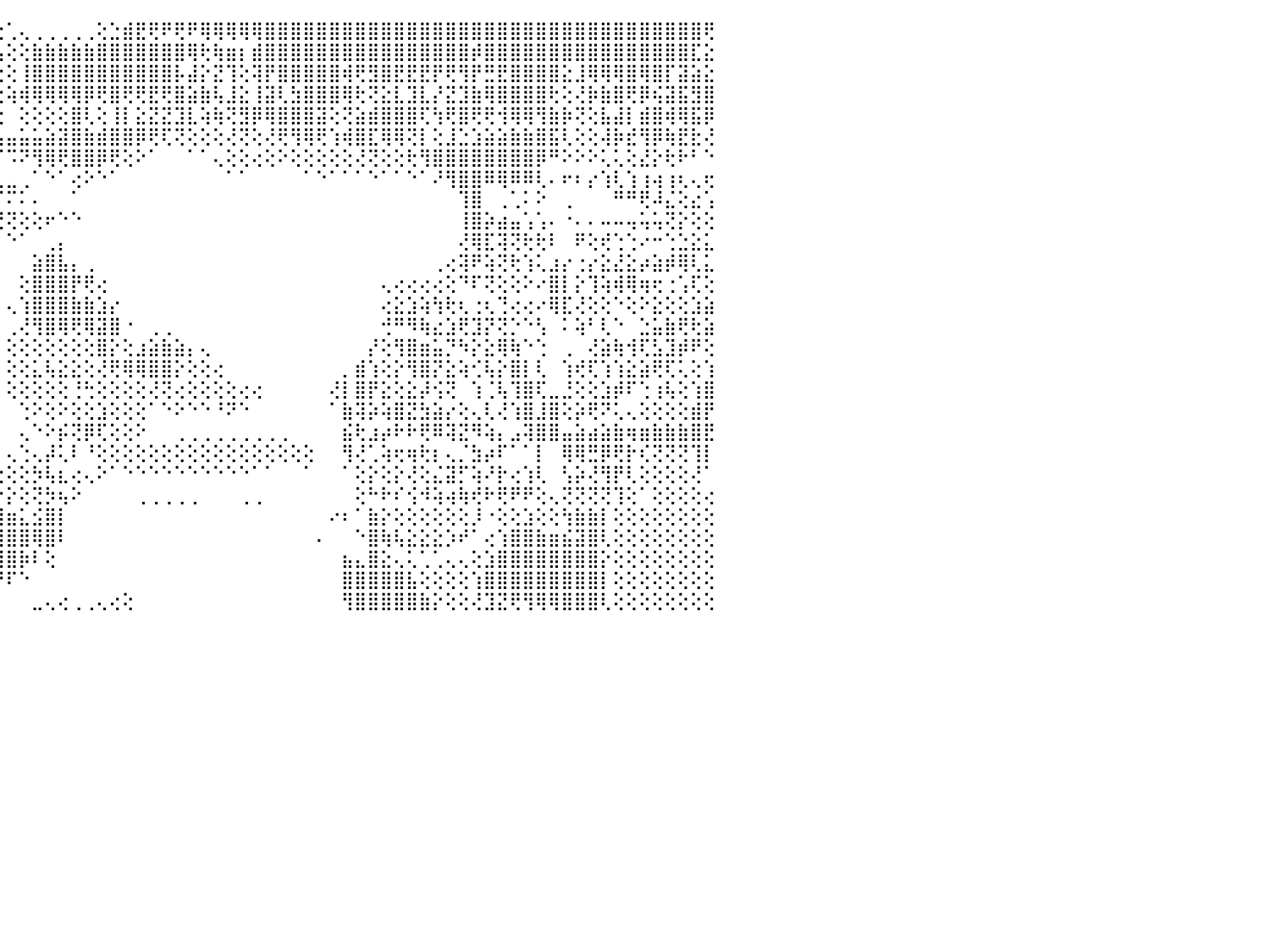

⢕⢄⠀⢄⢀⢰⣿⣿⣿⣿⣿⣿⣿⣿⢕⢕⢕⣿⡿⣵⣿⡕⢕⢱⣷⡕⢕⢕⣵⢵⢕⢕⢕⢕⢕⡕⢕⢕⢕⢕⢕⢕⢕⢑⢑⢁⢄⢀⢀⢀⢀⢀⢕⣑⣾⣟⢟⠟⢟⠟⢿⢿⢿⢿⢿⣿⣿⣿⣿⣿⣿⣿⣿⣿⣿⣿⣿⣿⣿⣿⣿⣿⣿⣿⣿⣿⣿⣿⣿⣿⣿⣿⣿⣿⣿⣿⣿⣿⣿⢟⠀
⢕⢕⢔⢕⢕⠜⢿⣿⣿⣿⣿⣿⣿⣿⡕⢕⢕⢜⣱⣫⣽⡔⢅⢜⢟⢕⢕⢕⡝⢕⢕⢕⢕⢕⠕⢇⢕⢕⠕⠕⠕⠕⠕⢱⢧⢕⢕⣷⣷⣷⣷⣷⣿⣿⣿⣿⣿⣿⣿⢿⢗⢷⣶⡆⣾⣿⣿⣿⣿⣿⣿⣿⣿⣿⣿⣿⣿⣿⣿⣿⣿⡾⣿⣿⣿⣿⣿⣿⣿⣿⣿⣿⣿⣿⣿⣿⣿⣿⣏⣕⠀
⣵⡕⢕⢕⢕⠀⢸⣿⣿⣿⣿⣿⣿⣿⡇⢕⢕⢸⣿⢞⢟⢻⣿⡕⢸⣷⡕⢜⢱⡕⢕⢕⢕⢕⢕⢕⢕⢕⢕⢜⢕⢕⢔⢕⢕⢕⢸⣿⣿⣿⣿⣿⣿⣿⣿⣿⣿⣿⡧⣼⡕⣝⢹⢕⢽⡟⣿⣿⣿⣿⣿⢾⢟⣻⣿⣟⣟⣟⡟⢟⢻⡟⣛⣟⣿⣿⣿⣿⣕⣸⢿⢿⢿⣿⢿⣿⡏⣽⣵⣕⠀
⢹⡇⢕⢕⢕⢕⢜⣿⣿⣿⣿⣿⣿⣿⣿⣿⢕⢕⣴⣿⡇⢕⢕⢕⢕⣿⡇⢕⡇⠐⢔⠁⠀⢕⢕⢕⢱⢕⢕⢕⢕⢕⢕⢕⢕⢵⢾⢿⢿⢿⢿⡿⢟⣿⢟⢟⣟⢟⣿⣵⣷⢧⣸⣕⢸⣽⢇⣳⣿⣿⣿⢿⢗⢝⣕⣇⣹⣇⡜⣝⣹⣷⢿⣿⣿⣿⣿⢗⢕⢜⡷⣷⣿⢟⡿⢮⣽⣯⣻⣿⠀
⡾⣇⢕⢕⢕⢕⠁⢹⣿⣿⣿⣿⣿⣿⣿⡿⢿⢗⢿⢿⣷⢕⢕⢕⢕⣿⡇⢡⣇⢀⢕⣀⡀⢕⢕⢕⢸⢕⢕⢵⢕⢕⢕⢕⢕⠀⢕⢕⢕⢕⣿⢇⢕⢸⡇⣕⣝⣝⣹⣇⢵⢷⢝⣻⡿⢿⣿⣿⣿⣽⢕⢝⣵⣾⣿⣿⣿⢏⢳⢟⣿⢟⢟⢺⢿⢿⢻⣷⡷⢝⢕⣧⣼⡇⣾⣿⢾⢿⣯⡿⠀
⠕⠜⢕⢕⢕⢇⢄⢺⣿⣿⣿⣿⣿⣿⣿⡇⢅⢕⢕⢸⣿⣕⢕⣵⣵⣽⡽⢅⣿⢇⢕⢱⡕⣵⠕⠕⢻⣿⣿⣿⣿⢎⢇⣱⣥⣤⣥⣥⣵⣽⣿⣷⣾⣿⣿⡿⢟⢏⢝⢕⢕⢕⢜⢝⢕⢜⢟⢻⢿⢟⢱⢾⣿⣏⢿⢿⢝⡇⢕⣸⣑⣱⣵⣵⣷⣷⣿⣯⢇⢕⢕⢼⡷⣞⢻⡿⢷⣟⣗⢜⠀
⢕⢕⢕⢱⢕⠕⠕⠜⣿⣿⣿⣿⣿⣿⣿⡿⠇⢽⢇⢜⣿⡇⠁⠜⠝⢟⢑⢁⢝⠕⠄⠕⢑⢔⢀⠁⠑⢙⣩⢿⠇⢕⢷⠟⠍⠩⠝⢻⢿⢟⣿⣿⡿⢟⢕⠕⠁⠀⠀⠁⠁⢄⢕⢕⢔⢕⠕⢕⢕⢕⢕⢕⢜⢝⢕⢕⢗⢻⣿⣿⣿⣿⣿⣿⣿⣿⡿⠛⠕⠕⠕⢅⢅⢕⣜⡕⢗⠗⠃⠑⠀
⢕⠕⢕⢇⢅⠄⢐⢀⣿⣿⣿⣿⣿⣿⠷⠁⠀⢄⢜⢕⣿⣇⢀⠄⠆⢕⣵⡔⢷⠀⠀⠀⠁⢄⡤⢔⠑⠋⠉⢻⣄⣔⢔⠀⣀⣀⢀⠁⠑⠁⢔⠕⠑⠁⠀⠀⠀⠀⠀⠀⠀⠀⠁⠁⠀⠀⠀⠀⠁⠑⠁⠁⠁⠑⠁⠁⠑⠁⠜⢻⣿⣿⠿⢿⠿⠿⢇⠄⠖⠆⡔⢱⢇⢱⢰⢴⢰⢆⢄⢖⠀
⠕⠵⠶⠀⠄⢄⢁⠁⢼⢝⡟⢟⢟⢻⢿⣿⢕⠈⠟⢷⣸⣿⢑⢀⢀⠌⠅⠃⢀⢅⣄⡄⣀⣀⣔⣔⣄⣄⣄⣱⣿⣿⣇⠀⠉⠍⠅⠄⠀⠀⠁⠀⠀⠀⠀⠀⠀⠀⠀⠀⠀⠀⠀⠀⠀⠀⠀⠀⠀⠀⠀⠀⠀⠀⠀⠀⠀⠀⠀⠀⢹⣿⠀⢀⢁⠅⠕⠀⢀⠀⠀⠀⠛⠛⢟⠼⣌⢕⣔⢡⠀
⠄⠀⢄⢀⠀⠄⢀⢰⢾⣿⣷⣷⡕⠣⠜⢏⢕⠑⢀⡵⣿⣿⣿⣵⢱⢵⣴⣿⣿⣿⣿⣿⢋⢝⢝⢝⢝⢕⢕⢕⢕⢕⢕⢜⢝⢝⢕⢕⠖⠑⠑⠀⠀⠀⠀⠀⠀⠀⠀⠀⠀⠀⠀⠀⠀⠀⠀⠀⠀⠀⠀⠀⠀⠀⠀⠀⠀⠀⠀⠀⢸⣿⡵⣴⣤⢡⢡⠄⠐⠄⠄⠤⠤⢤⢥⢥⢝⡕⢕⢕⠀
⣵⣵⣷⣷⣷⣷⡷⢾⢕⢠⢬⢍⢝⢛⠓⠒⢗⢖⢜⡔⢿⣟⠟⣣⣾⣿⣿⣿⣿⡿⠟⠁⠀⠀⠀⠀⠀⠀⠀⠀⠁⠁⠁⠁⠁⠑⠁⠀⢀⡄⠀⠀⠀⠀⠀⠀⠀⠀⠀⠀⠀⠀⠀⠀⠀⠀⠀⠀⠀⠀⠀⠀⠀⠀⠀⠀⠀⠀⠀⠀⢜⢿⣏⢽⢝⢗⢗⠇⠀⠟⢕⢞⢑⢑⠔⠒⢑⣑⣕⣅⠀
⣿⣿⣿⣿⣿⣿⣿⡿⢧⢕⣔⣐⣔⣐⣵⣵⣵⣶⣷⣵⣷⣾⣷⣾⣿⣿⣿⣿⠏⠁⠀⠀⠀⠀⠀⠀⠀⠀⠀⠀⠀⠀⠀⠀⠀⠀⠀⣵⣿⣧⡄⢀⠀⠀⠀⠀⠀⠀⠀⠀⠀⠀⠀⠀⠀⠀⠀⠀⠀⠀⠀⠀⠀⠀⠀⠀⠀⠀⢀⢔⢽⠟⢵⢝⢗⢱⢅⣰⡔⢐⡔⣕⣜⣕⡴⣵⡾⢿⢇⣅⠀
⣿⣿⣿⣿⣿⣿⣟⣟⣿⣿⣿⣿⣿⣿⣿⣿⣿⣿⣿⣿⣿⣿⣿⣿⣿⡿⠟⠁⠀⠀⠀⠀⠀⠀⠀⠀⠀⠀⠀⠀⠀⠀⠀⠀⠀⠀⢕⣿⣿⣿⡟⢟⢔⠀⠀⠀⠀⠀⠀⠀⠀⠀⠀⠀⠀⠀⠀⠀⠀⠀⠀⠀⠀⠀⢄⢔⢔⢔⢔⢕⠙⠏⢝⢕⢕⠕⠔⣿⡇⡕⢹⢵⢾⢿⢶⢖⢐⢡⢏⢕⠀
⣿⣿⣿⣿⣿⣿⣿⣿⣿⣿⣿⣿⣿⣿⣿⣿⣿⣿⣿⣿⣿⣿⣿⡿⠏⠁⠀⠀⠀⠀⠀⠀⠀⠀⠀⠀⠀⠀⠀⠀⠀⠀⠀⠀⠀⢄⢱⣿⣿⣿⣷⣷⣱⡔⠀⠀⠀⠀⠀⠀⠀⠀⠀⠀⠀⠀⠀⠀⠀⠀⠀⠀⠀⠀⢔⣕⣱⢵⢳⢗⢆⢐⢆⢙⢔⢔⠔⢿⣏⢜⢕⢕⠑⢕⠕⣕⢕⢕⣱⣵⠀
⣿⣿⣿⣿⣿⣿⣿⣿⣿⣿⣿⣿⣿⣿⣿⣿⣿⣿⣿⣿⣿⡿⠋⠀⠀⠀⠀⠀⠀⠀⠀⠀⠀⠀⠀⠀⠀⠀⠀⠀⠀⠀⠀⠀⠀⢀⢜⢻⣿⢿⢟⢿⣽⣿⠐⠀⢀⢀⠀⠀⠀⠀⠀⠀⠀⠀⠀⠀⠀⠀⠀⠀⠀⠀⢚⠛⠻⢷⣔⣱⢟⣹⡝⢝⡑⠑⢣⠀⠅⢵⠃⢇⠑⠀⣑⣥⣷⢟⢗⣵⠀
⣿⣿⣿⣿⣿⣿⣿⣿⣿⣿⣿⣿⣿⣿⣿⣿⣿⣿⣿⣿⢏⠁⠀⠀⠀⠀⠀⠀⠀⠀⠀⠀⠀⠀⠀⠀⠀⠀⠀⠀⠀⠀⠀⠀⠀⢕⢕⢕⢕⢕⢕⢕⣿⡕⢕⣰⣵⣷⣵⡄⢄⠀⠀⠀⠀⠀⠀⠀⠀⠀⠀⠀⠀⡜⢕⢻⣿⣶⣥⡙⠳⡕⣕⢿⢷⠑⢑⠀⢀⠀⢜⣵⢷⢺⢏⣣⣹⡾⠟⢕⠀
⢜⢻⣿⣿⣿⣿⣿⣿⣿⣿⣿⣿⣿⣿⣿⣿⣿⡿⠟⠁⠀⠀⠀⠀⠀⠀⠀⠀⠀⠀⠀⠀⠀⠀⠀⠀⠀⠀⠀⠀⠀⠀⠀⠀⠄⢕⢕⣅⢧⣕⣕⢕⢜⢟⢿⢿⣿⣿⡕⢕⢕⢔⠀⠀⠀⠀⠀⠀⠀⠀⠀⡀⣾⢱⢕⡕⢻⣿⡝⣕⢵⢊⢧⡕⣿⡇⢇⠀⢱⢞⢏⢱⢱⣕⣵⢟⢏⢅⢕⢱⠀
⢕⢕⢝⢿⣿⣿⣿⣿⣿⣿⣿⣿⣿⣿⡿⠿⢏⠁⠀⠀⠀⠀⠀⠀⠀⠀⠀⠀⠀⠀⠀⡄⠀⠀⠀⠀⠀⠀⠀⠀⠀⠀⠀⠀⠀⢕⢕⢕⢕⢕⢘⢓⢕⢕⢕⢕⢜⢝⢔⢕⢕⢕⢕⢔⢔⠀⠀⠀⠀⠀⢜⡇⣿⡟⣕⢕⣕⡼⢪⢝⠀⢱⢈⢧⢹⣿⢏⣀⣘⢕⢕⣱⡾⠏⢑⢰⢧⢕⢱⣿⠀
⢕⢕⠀⠁⢻⣿⣿⣿⣿⣿⣿⡿⠟⠉⠁⠀⠁⠀⠀⠀⠀⠀⠀⠀⠀⠀⠀⢀⣤⣤⣼⣇⠀⠀⠀⠀⠀⠀⠀⠀⠀⠀⠀⠀⠀⠀⢑⠕⢕⠕⢕⢕⣱⢕⢕⢕⠁⠑⠕⠑⠑⠘⠝⠑⠀⠀⠀⠀⠀⠀⠁⣷⢽⡵⢵⣿⣝⣳⣵⡔⢕⢄⢇⢜⢱⣿⣸⣿⢕⡵⢟⠝⢅⢄⢕⢕⢕⢕⣾⡟⠀
⠀⢜⢕⢔⢰⣿⣿⣿⣿⣿⠙⠁⠀⠀⠀⠀⠀⠀⠀⠀⠀⠀⠀⠀⠀⣤⣤⣼⣿⣿⣿⣿⠀⠀⠀⠀⠀⠀⠀⠀⠀⠀⠀⠀⠀⠀⢄⠑⠕⡮⢝⡿⢏⢕⢕⠕⠀⠀⢀⢀⢀⢀⢀⢀⢀⢀⢀⠀⠀⠀⠀⣮⢗⣰⡴⠗⠗⢟⠿⢽⣝⠻⢵⡄⣠⢽⣿⣿⣤⣵⣴⣵⣷⢶⣶⣷⣷⣷⣿⣟⠀
⣦⡄⠑⢅⢑⢹⣿⣿⡿⢏⠀⠀⠀⠀⠀⠀⠀⠀⠀⠀⢀⢀⣀⣴⣿⣿⣿⣿⣿⣿⣿⣿⠔⠀⠀⠀⠀⠀⠀⠀⠀⠀⠀⠀⠀⢄⢑⢄⡼⢅⠇⠘⢕⢕⢕⢕⢕⢕⢕⢕⢕⢕⢕⢕⢕⢕⢕⢕⢕⠀⠀⢻⢜⢁⢵⢖⢶⢗⡆⢄⡈⣳⡴⠏⠁⠁⡇⠀⢿⢿⣛⡿⢟⡗⢎⢝⢝⢝⢹⡇⠀
⣿⣿⣷⡅⠕⢕⢻⠟⠕⠁⠀⠀⠀⠀⠀⠀⠀⢠⣴⣿⣿⣿⣿⣿⣿⣿⣿⣿⣿⣿⣿⣿⡔⠀⠀⠀⠀⠀⠀⠀⠀⠀⢔⢔⢕⢕⢕⡳⢧⣆⢔⢄⠕⠁⠑⠑⠑⠑⠑⠑⠑⠑⠑⠑⠁⠁⠀⠀⠁⠀⠀⠁⢕⡕⢕⡕⢜⢕⣌⣽⡋⢵⠜⡗⢔⢱⢇⠀⢣⡵⢜⢻⡟⢇⢕⢕⢕⢕⢜⠁⠀
⣿⣿⣿⣿⣷⡕⢜⠟⢳⣦⡀⠀⠀⠀⢀⣠⣴⣿⣿⣿⣿⣿⣿⣿⣿⣿⣿⣿⣿⣿⣿⡿⠁⠀⠀⠀⠀⠀⠀⠀⠀⠀⢕⢕⡕⡕⢕⢝⡳⢦⠕⠀⠀⠀⠀⢀⢀⢀⢀⢀⠀⠀⠀⢀⢀⠀⠀⠀⠀⠀⠀⠀⢕⠓⠗⠎⢪⠺⢵⢴⢷⢞⠗⢟⠟⠟⢕⢄⢝⢝⢝⢝⢹⢕⠁⢕⢕⢕⢕⢔⠀
⣿⣿⣿⣿⣿⣿⡄⠀⠘⣿⣿⡇⢄⣵⣿⣿⣿⣿⣿⣿⣿⣿⣿⣿⣿⣿⣏⠑⢹⣿⣿⠃⠑⠀⠀⠀⠀⠀⠀⠀⠀⠀⢕⢸⣿⣶⣅⣪⣿⡇⠀⠀⠀⠀⠀⠀⠀⠀⠀⠀⠀⠀⠀⠀⠀⠀⠀⠀⠀⠀⠔⠆⠁⣷⡕⢕⢕⢕⢕⢕⢕⡸⠐⢕⢕⣱⢕⢕⢳⣷⣷⡇⢕⢕⢕⢕⢕⢕⢕⢕⠀
⣿⣿⣿⣿⣿⣟⢝⢄⢄⢝⢝⢛⢿⢿⢿⣿⣿⣿⣿⣿⣿⣿⡿⢟⣿⣿⣿⣷⠑⠝⢋⠀⠀⠁⠀⠀⠀⠀⠀⠀⠀⢔⢑⣾⣿⣿⣿⢿⣿⠇⠀⠀⠀⠀⠀⠀⠀⠀⠀⠀⠀⠀⠀⠀⠀⠀⠀⠀⠀⠄⠀⠀⠑⣿⢷⢧⣕⣕⣕⡱⠞⠁⢔⢱⣿⣿⣷⣶⣮⣽⣿⢇⢕⢕⢕⢕⢕⢕⢕⢕⠀
⣿⣿⡿⡏⢕⢇⢕⢕⢕⣕⣕⢕⢕⢕⢕⢎⢝⢟⢿⢿⣟⣻⣷⣅⢜⢿⣿⠋⠕⢕⠕⠀⠀⠀⠀⠀⠀⠀⠀⠀⠀⢕⢄⢻⣿⣿⡷⠇⢕⠀⠀⠀⠀⠀⠀⠀⠀⠀⠀⠀⠀⠀⠀⠀⠀⠀⠀⠀⠀⠀⠀⣦⣄⣿⣕⢄⢅⢁⢁⢄⢄⢕⣱⣿⣿⣿⣿⣿⣿⣿⣿⡕⢕⢕⢕⢕⢕⢕⢕⢕⠀
⣿⣿⣿⢕⢕⣱⢇⢕⣱⣾⡿⢟⢳⣧⣵⣕⡕⢕⢕⢕⢜⢝⢟⢛⢷⣷⣾⣆⢀⡀⠀⠀⠀⠀⠀⠀⠐⠀⠀⠀⢀⢕⢔⢷⡟⠏⠑⠀⠀⠀⠀⠀⠀⠀⠀⠀⠀⠀⠀⠀⠀⠀⠀⠀⠀⠀⠀⠀⠀⠀⠀⣿⣿⣿⣿⣿⣧⢕⢕⢕⢕⢱⣿⣿⣿⣿⣿⣿⣿⣿⣿⡇⢕⢕⢕⢕⢕⢕⢕⢕⠀
⣯⣿⡿⢕⢹⠇⣿⢱⢟⢕⢕⢕⢸⣿⣿⣿⣿⣿⣷⣧⣵⣕⡕⢕⢕⢕⢕⠁⠁⠁⠀⠀⠔⠑⠀⠄⢀⠀⠀⠀⢔⢕⢕⠑⠁⠀⠀⣀⢄⢔⢀⢀⢄⢔⢕⠀⠀⠀⠀⠀⠀⠀⠀⠀⠀⠀⠀⠀⠀⠀⠀⢻⣿⣿⣿⣿⣿⣷⡕⢕⢕⢜⣹⣝⢟⢻⢿⢿⣿⣿⣿⢇⢕⢕⢕⢕⢕⢕⢕⢕⠀
⠀⠀⠀⠀⠀⠀⠀⠀⠀⠀⠀⠀⠀⠀⠀⠀⠀⠀⠀⠀⠀⠀⠀⠀⠀⠀⠀⠀⠀⠀⠀⠀⠀⠀⠀⠀⠀⠀⠀⠀⠀⠀⠀⠀⠀⠀⠀⠀⠀⠀⠀⠀⠀⠀⠀⠀⠀⠀⠀⠀⠀⠀⠀⠀⠀⠀⠀⠀⠀⠀⠀⠀⠀⠀⠀⠀⠀⠀⠀⠀⠀⠀⠀⠀⠀⠀⠀⠀⠀⠀⠀⠀⠀⠀⠀⠀⠀⠀⠀⠀⠀